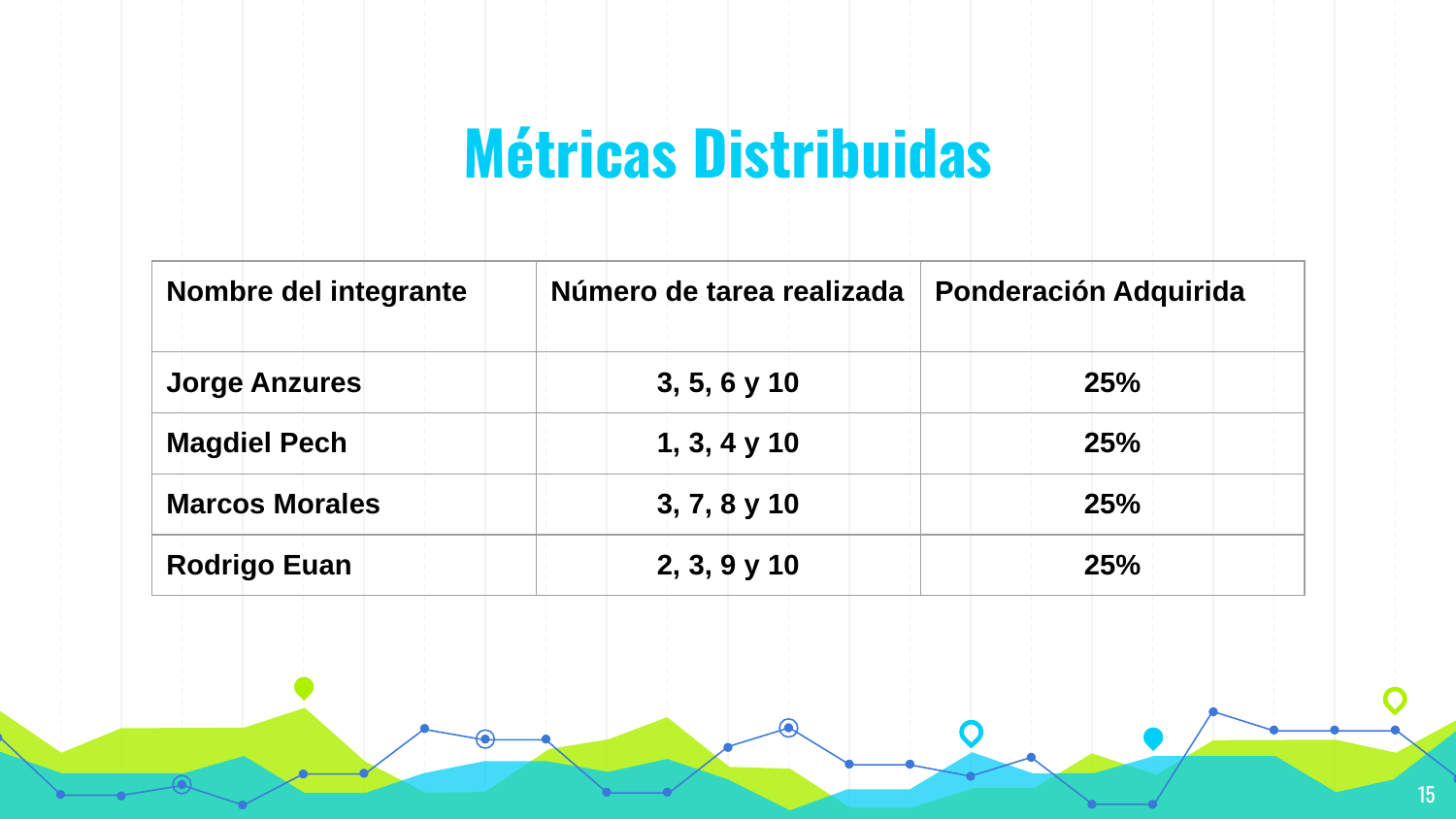

# Métricas Distribuidas

| Nombre del integrante | Número de tarea realizada | Ponderación Adquirida |
| --- | --- | --- |
| Jorge Anzures | 3, 5, 6 y 10 | 25% |
| Magdiel Pech | 1, 3, 4 y 10 | 25% |
| Marcos Morales | 3, 7, 8 y 10 | 25% |
| Rodrigo Euan | 2, 3, 9 y 10 | 25% |
15